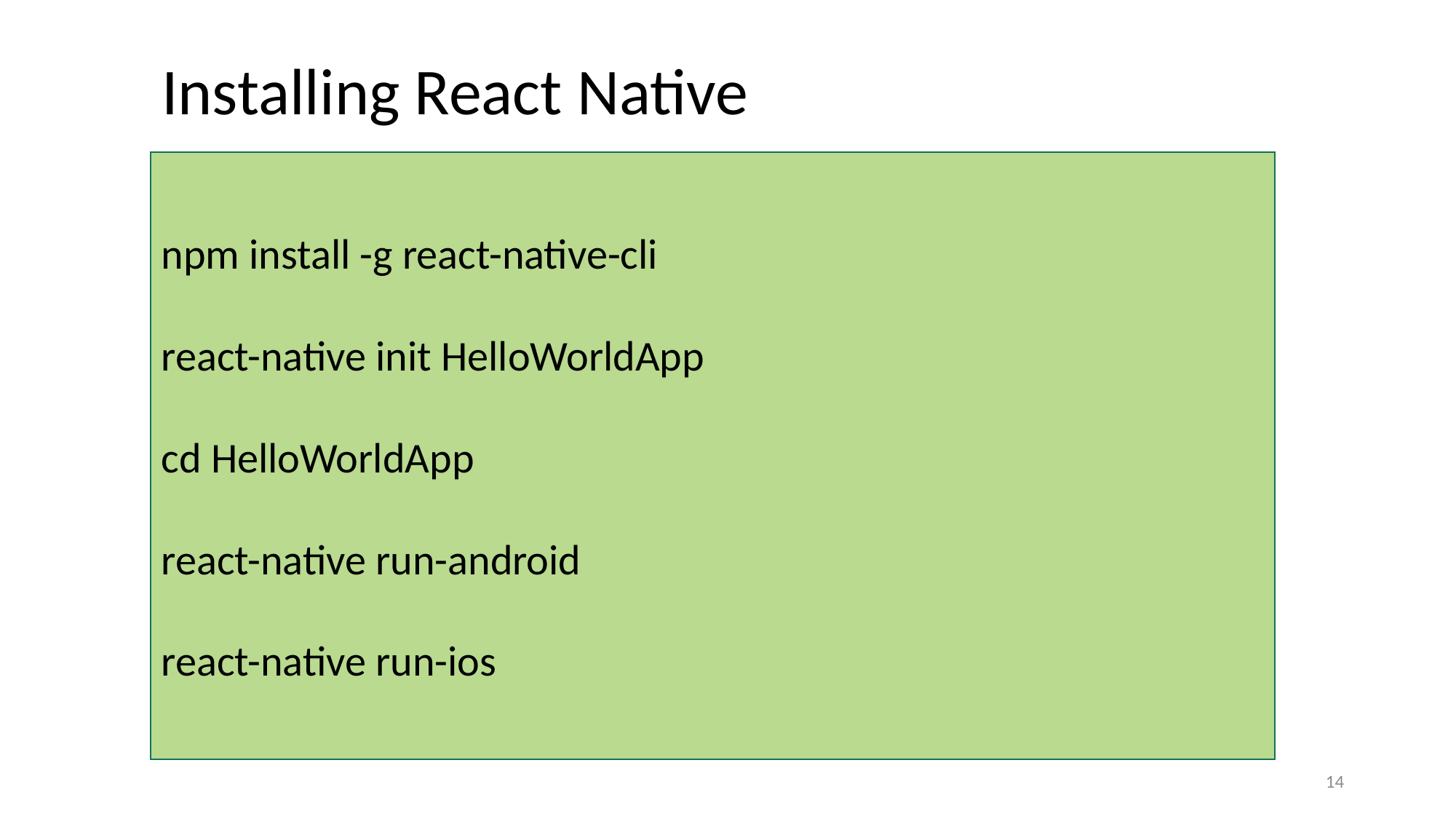

# Installing React Native
npm install -g react-native-cli

react-native init HelloWorldApp

cd HelloWorldApp

react-native run-android

react-native run-ios

14